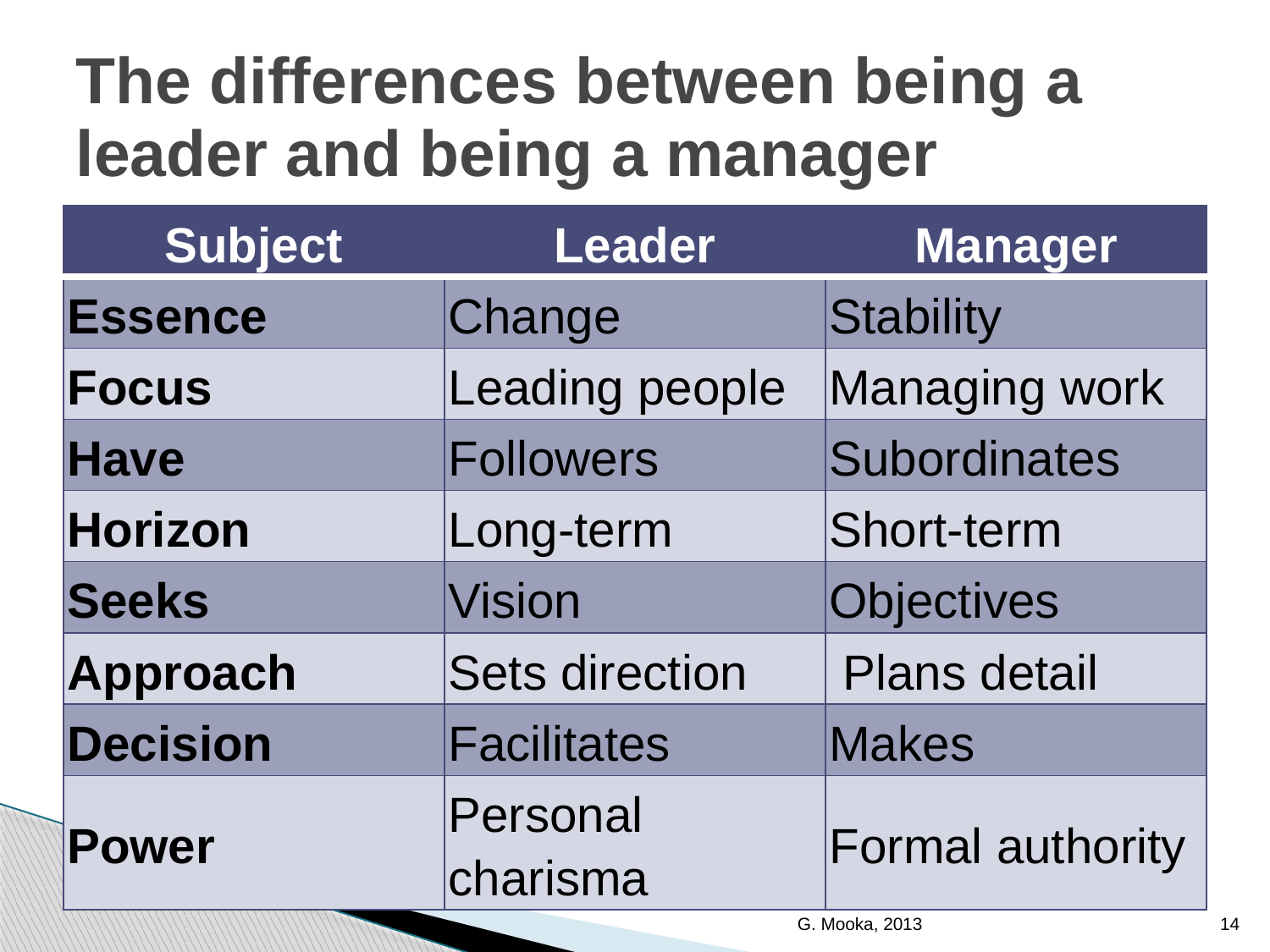

# The differences between being a leader and being a manager
| Subject | Leader | Manager |
| --- | --- | --- |
| Essence | Change | Stability |
| Focus | Leading people | Managing work |
| Have | Followers | Subordinates |
| Horizon | Long-term | Short-term |
| Seeks | Vision | Objectives |
| Approach | Sets direction | Plans detail |
| Decision | Facilitates | Makes |
| Power | Personal charisma | Formal authority |
G. Mooka, 2013
14